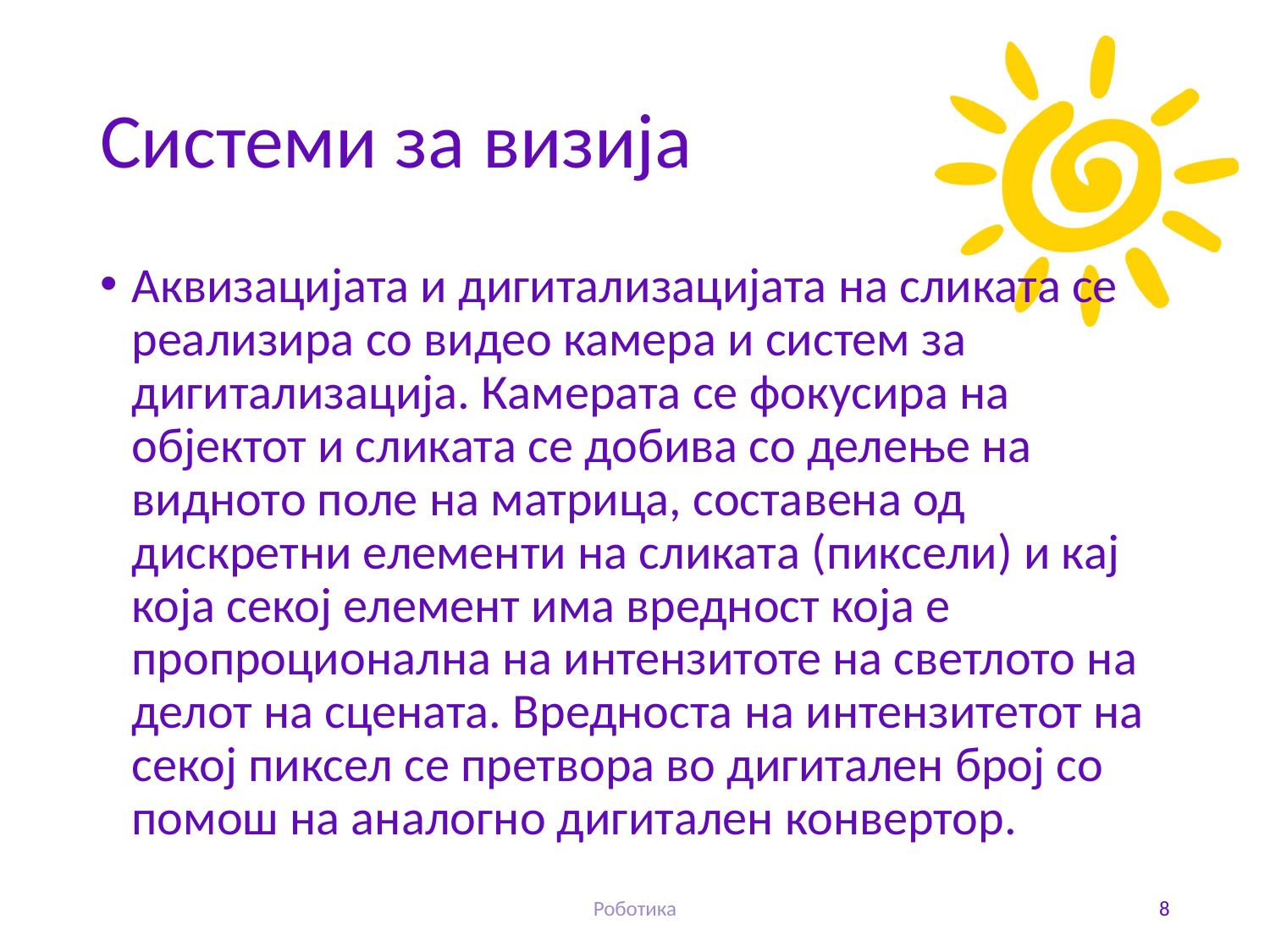

# Системи за визија
Аквизацијата и дигитализацијата на сликата се реализира со видео камера и систем за дигитализација. Камерата се фокусира на објектот и сликата се добива со делење на видното поле на матрица, составена од дискретни елементи на сликата (пиксели) и кај која секој елемент има вредност која е пропроционална на интензитоте на светлото на делот на сцената. Вредноста на интензитетот на секој пиксел се претвора во дигитален број со помош на аналогно дигитален конвертор.
Роботика
8